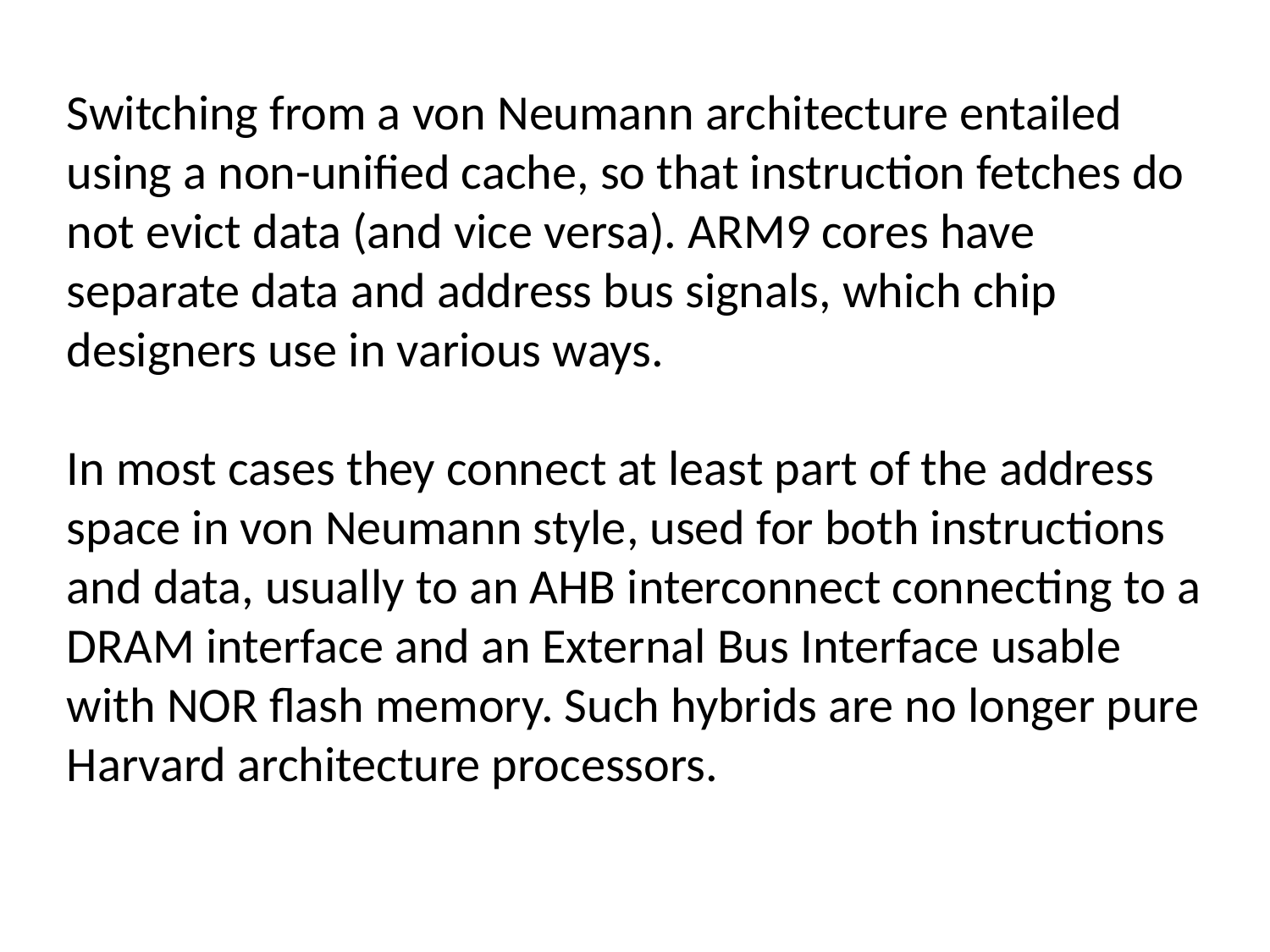

Switching from a von Neumann architecture entailed using a non-unified cache, so that instruction fetches do not evict data (and vice versa). ARM9 cores have separate data and address bus signals, which chip designers use in various ways.

In most cases they connect at least part of the address space in von Neumann style, used for both instructions and data, usually to an AHB interconnect connecting to a DRAM interface and an External Bus Interface usable with NOR flash memory. Such hybrids are no longer pure Harvard architecture processors.